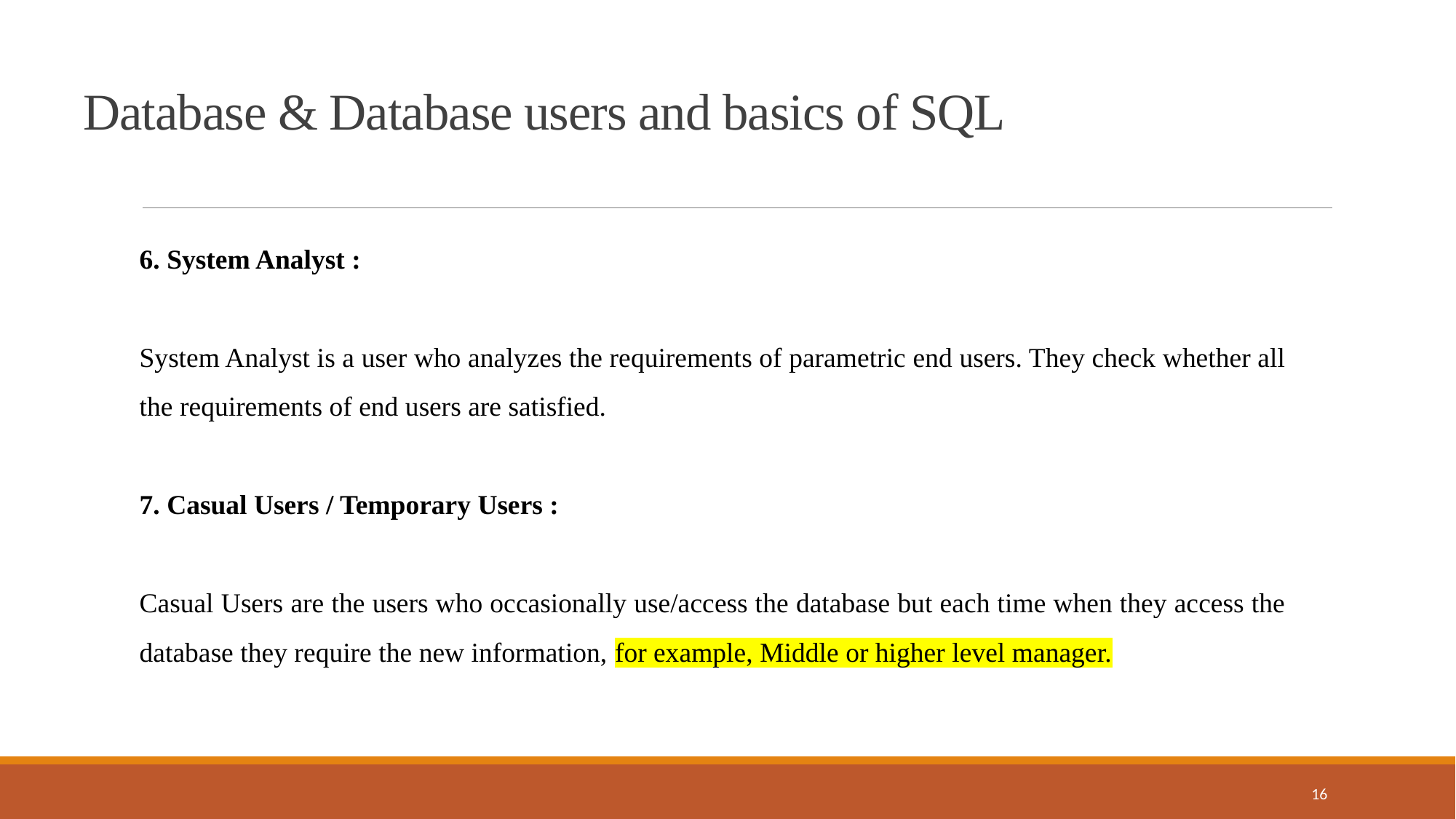

Database & Database users and basics of SQL
6. System Analyst :

System Analyst is a user who analyzes the requirements of parametric end users. They check whether all the requirements of end users are satisfied.

7. Casual Users / Temporary Users :

Casual Users are the users who occasionally use/access the database but each time when they access the database they require the new information, for example, Middle or higher level manager.
16